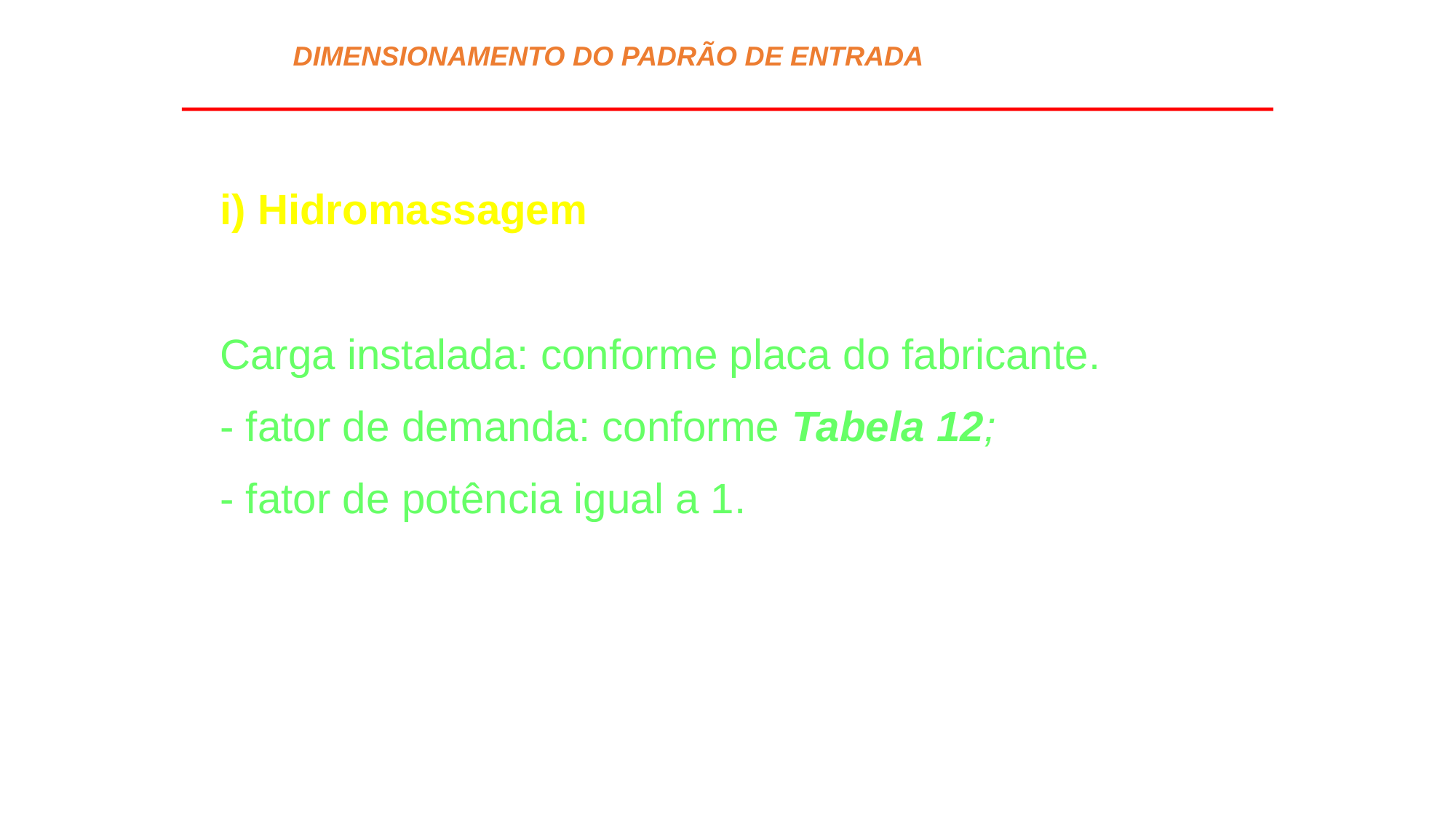

DIMENSIONAMENTO DO PADRÃO DE ENTRADA

i) Hidromassagem

Carga instalada: conforme placa do fabricante.
- fator de demanda: conforme Tabela 12;
- fator de potência igual a 1.